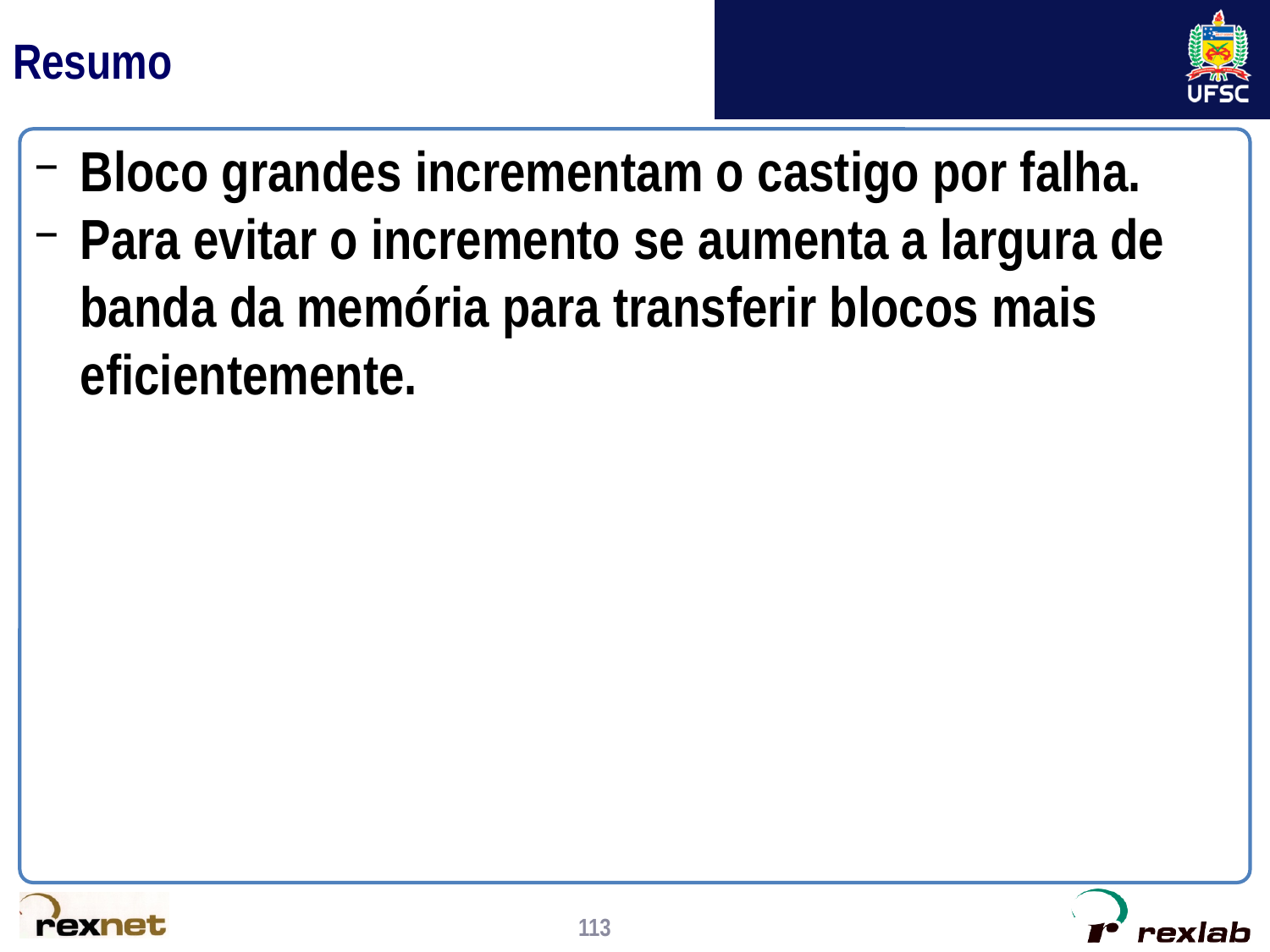

# Resumo
Bloco grandes incrementam o castigo por falha.
Para evitar o incremento se aumenta a largura de banda da memória para transferir blocos mais eficientemente.
113